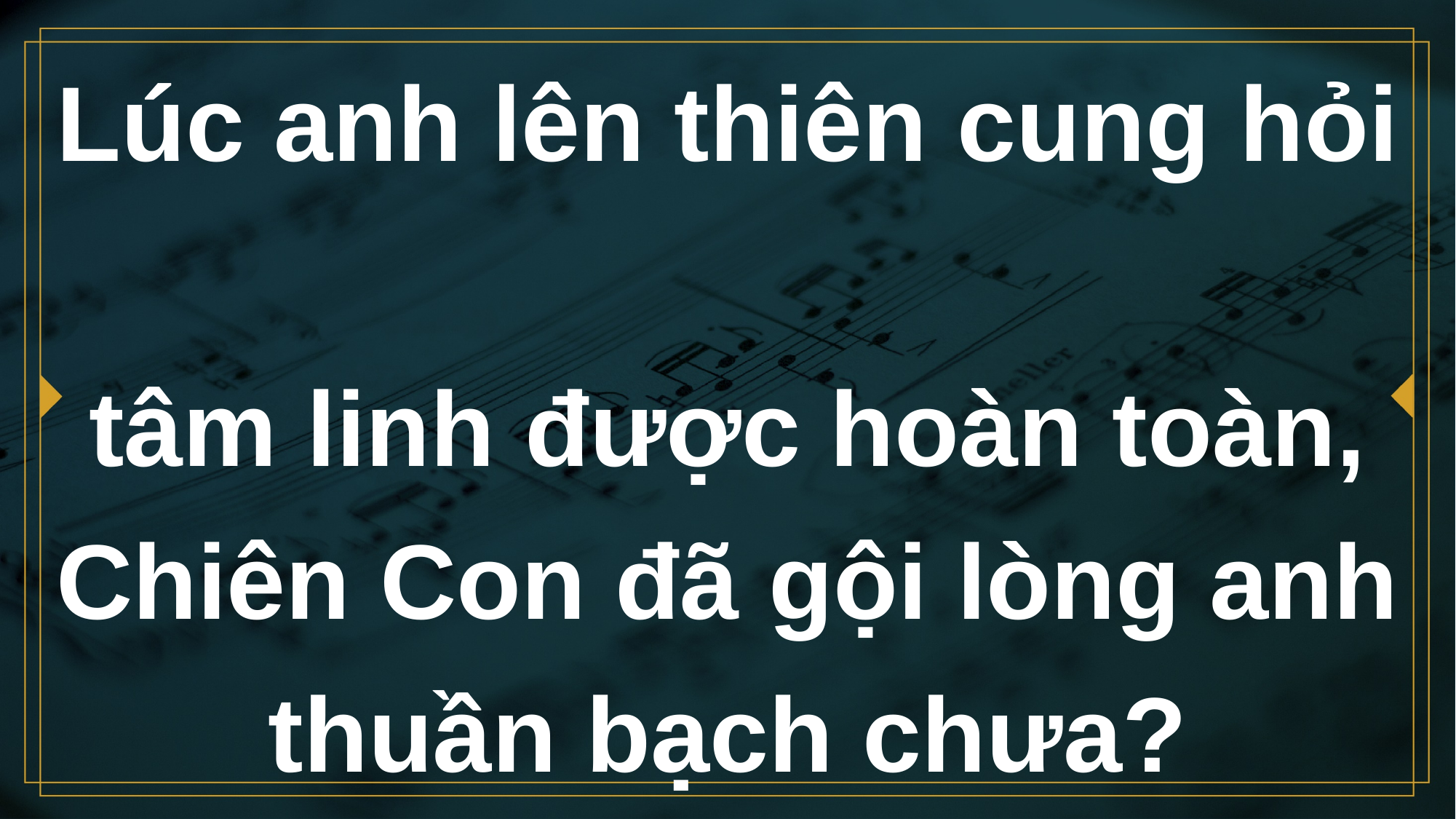

# Lúc anh lên thiên cung hỏi tâm linh được hoàn toàn, Chiên Con đã gội lòng anh thuần bạch chưa?